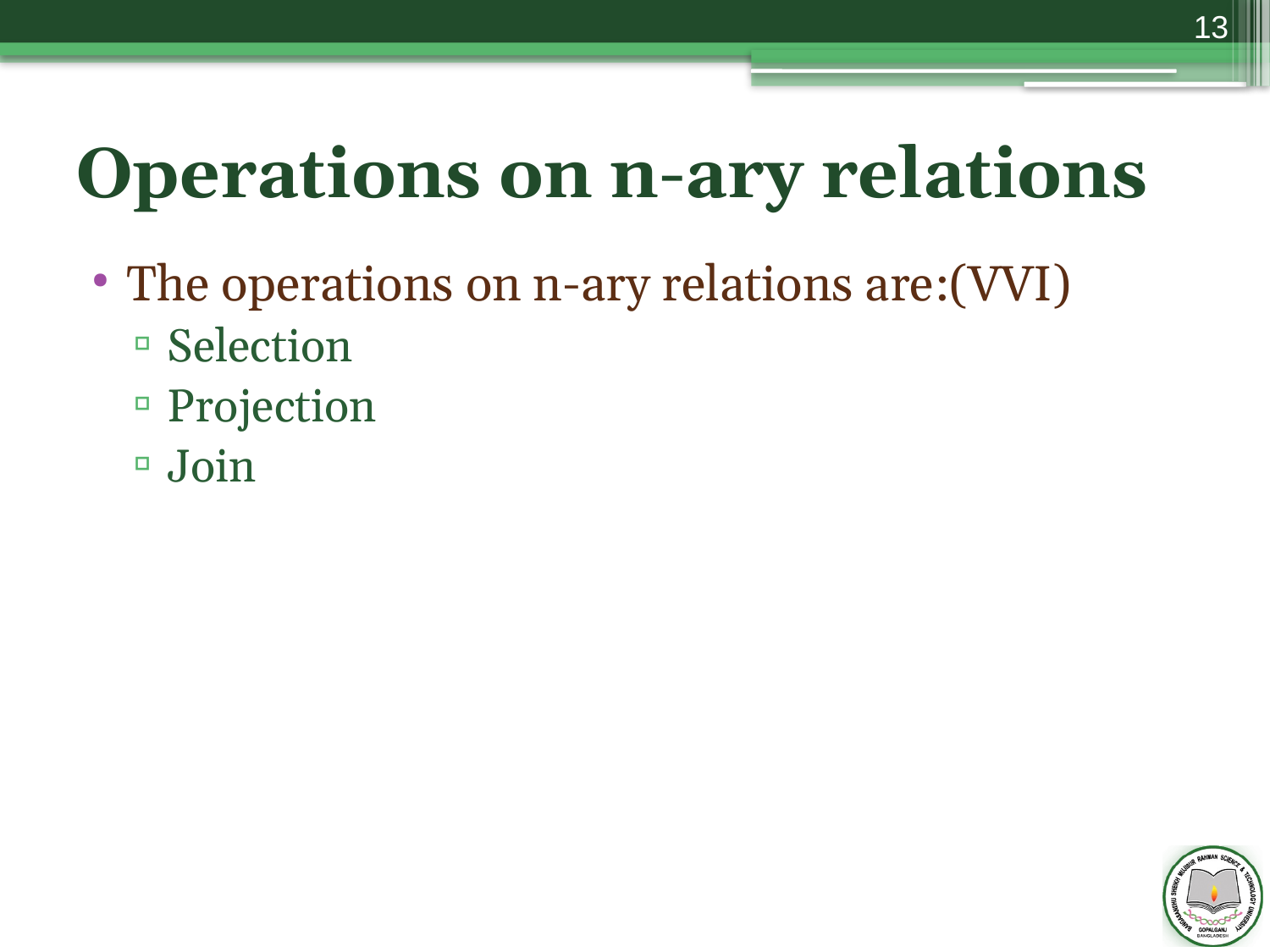

13
# Operations on n-ary relations
The operations on n-ary relations are:(VVI)
Selection
Projection
Join